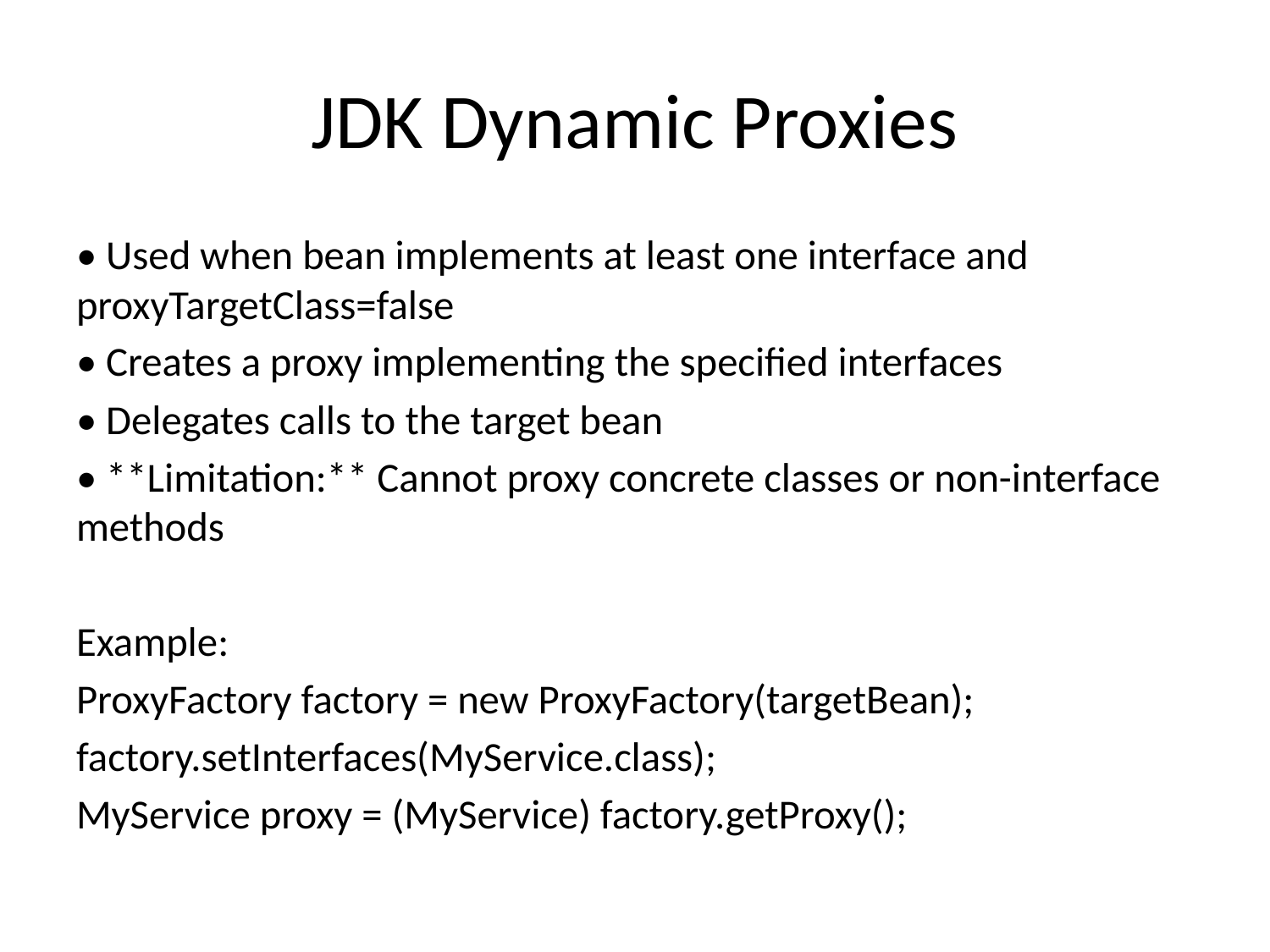

# JDK Dynamic Proxies
• Used when bean implements at least one interface and proxyTargetClass=false
• Creates a proxy implementing the specified interfaces
• Delegates calls to the target bean
• **Limitation:** Cannot proxy concrete classes or non-interface methods

Example:
ProxyFactory factory = new ProxyFactory(targetBean);
factory.setInterfaces(MyService.class);
MyService proxy = (MyService) factory.getProxy();